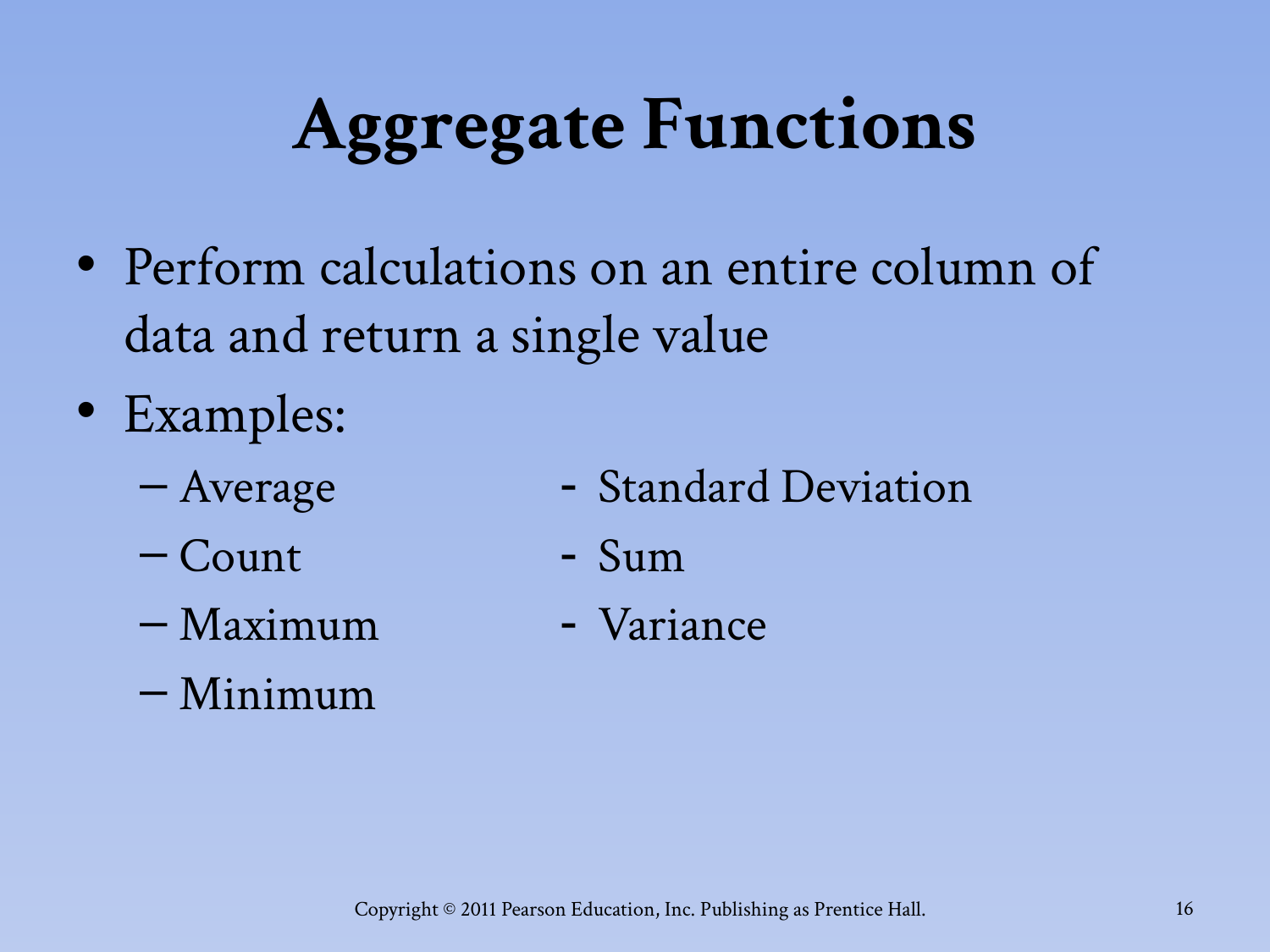

# Aggregate Functions
Perform calculations on an entire column of data and return a single value
Examples:
Average		−  Standard Deviation
Count			−  Sum
Maximum		−  Variance
Minimum

Copyright © 2011 Pearson Education, Inc. Publishing as Prentice Hall.

16